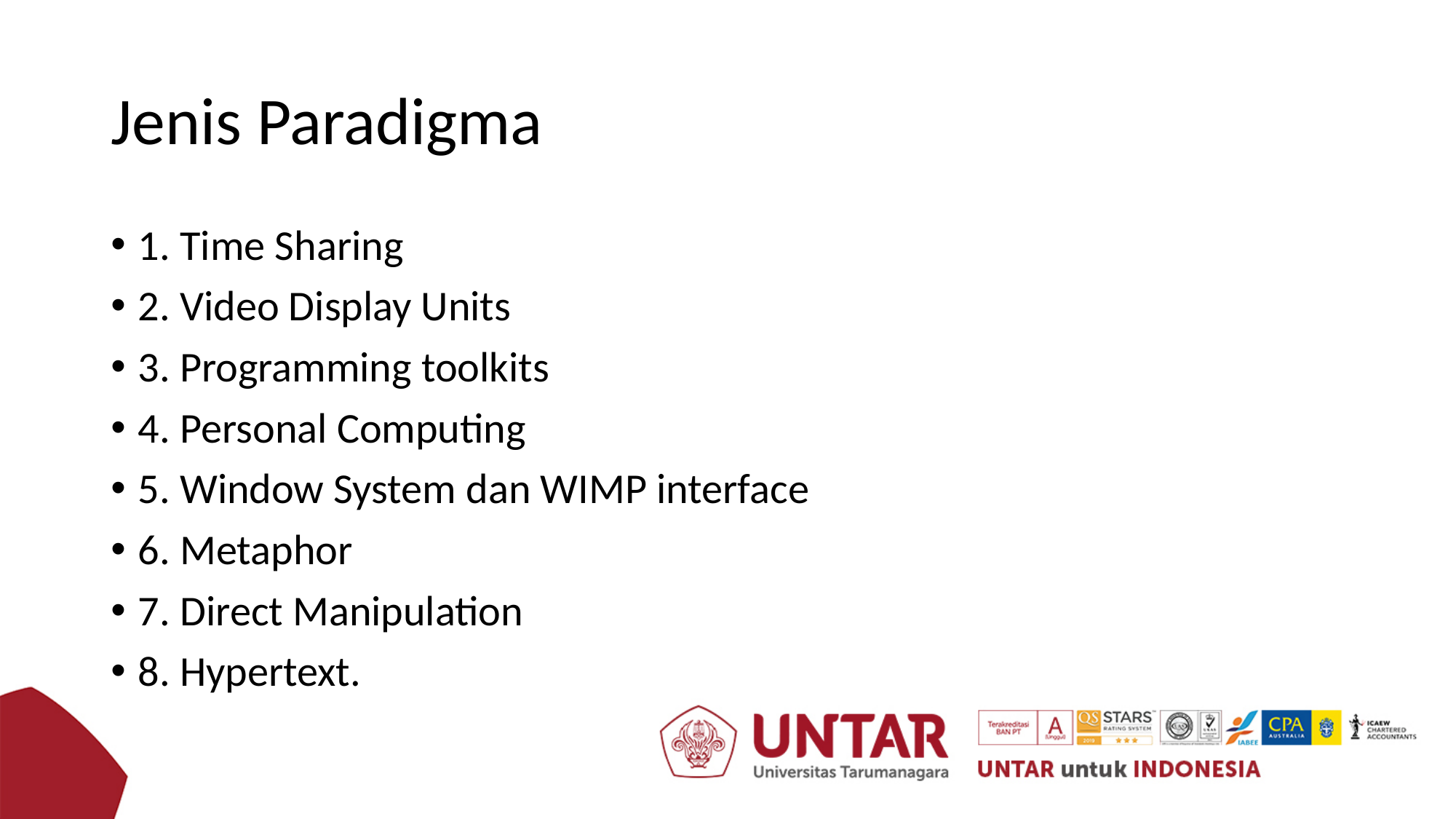

# Jenis Paradigma
1. Time Sharing
2. Video Display Units
3. Programming toolkits
4. Personal Computing
5. Window System dan WIMP interface
6. Metaphor
7. Direct Manipulation
8. Hypertext.